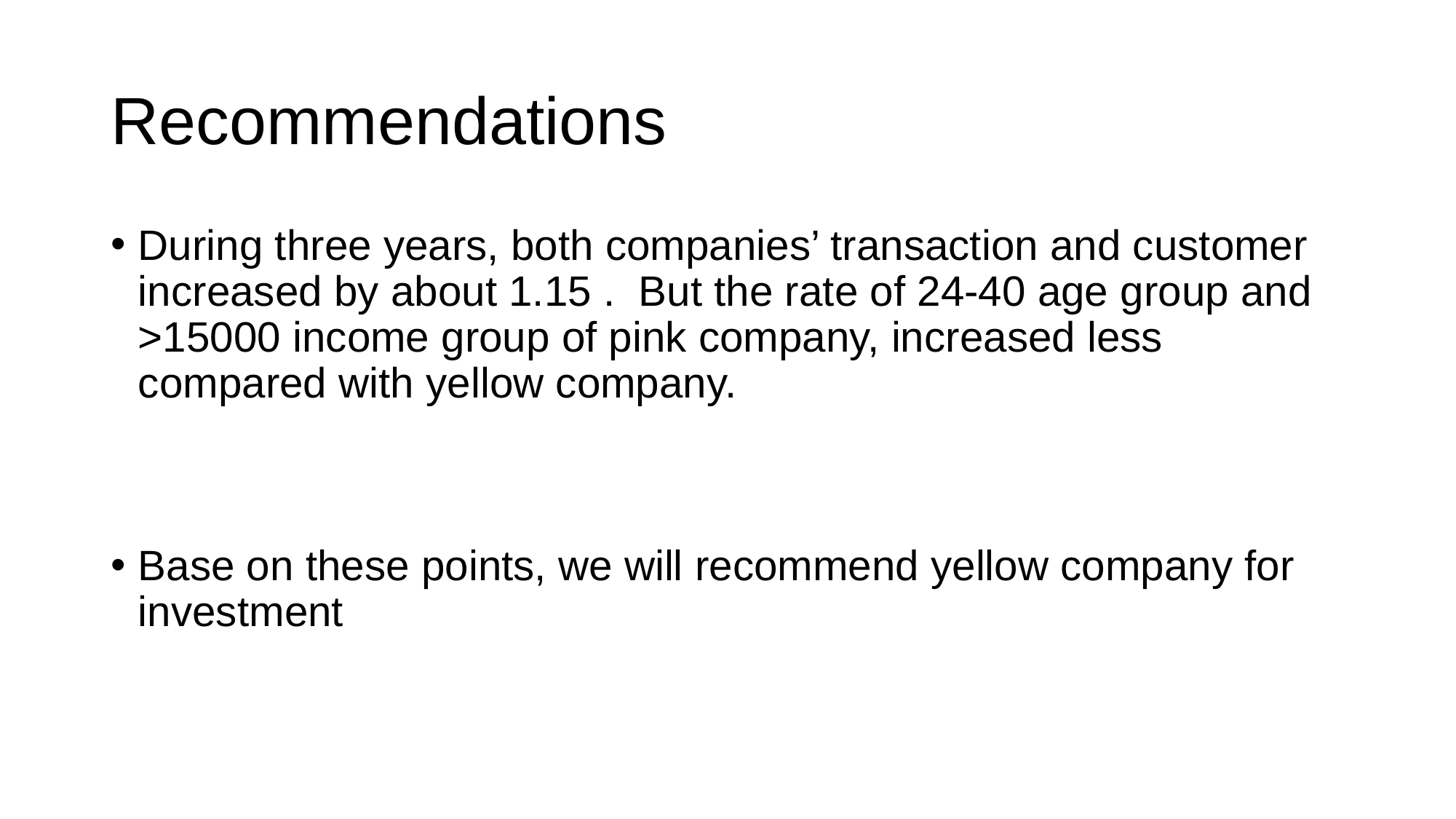

# Recommendations
During three years, both companies’ transaction and customer increased by about 1.15 .  But the rate of 24-40 age group and >15000 income group of pink company, increased less compared with yellow company.

Base on these points, we will recommend yellow company for investment